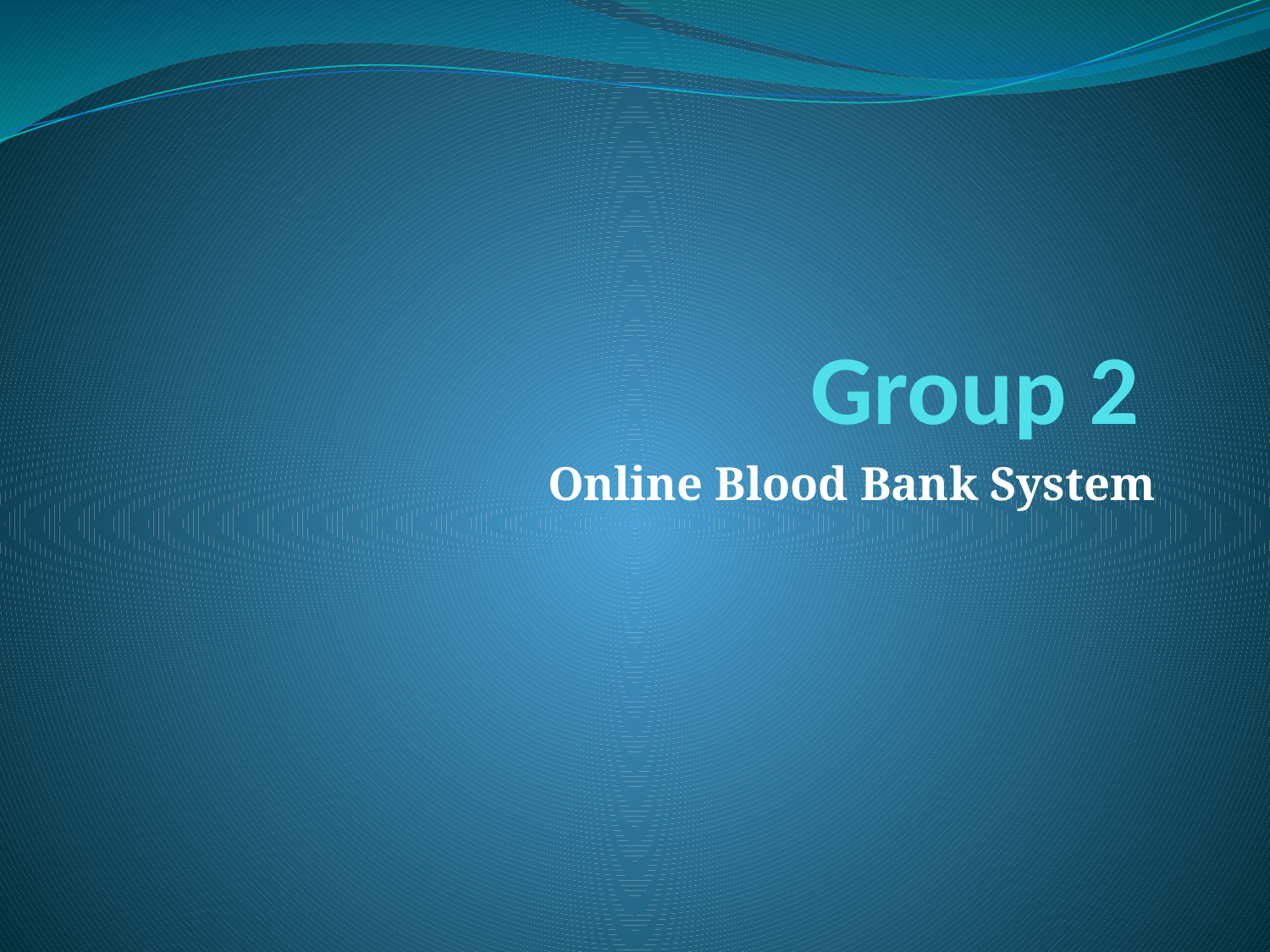

# Group 2
Online Blood Bank System